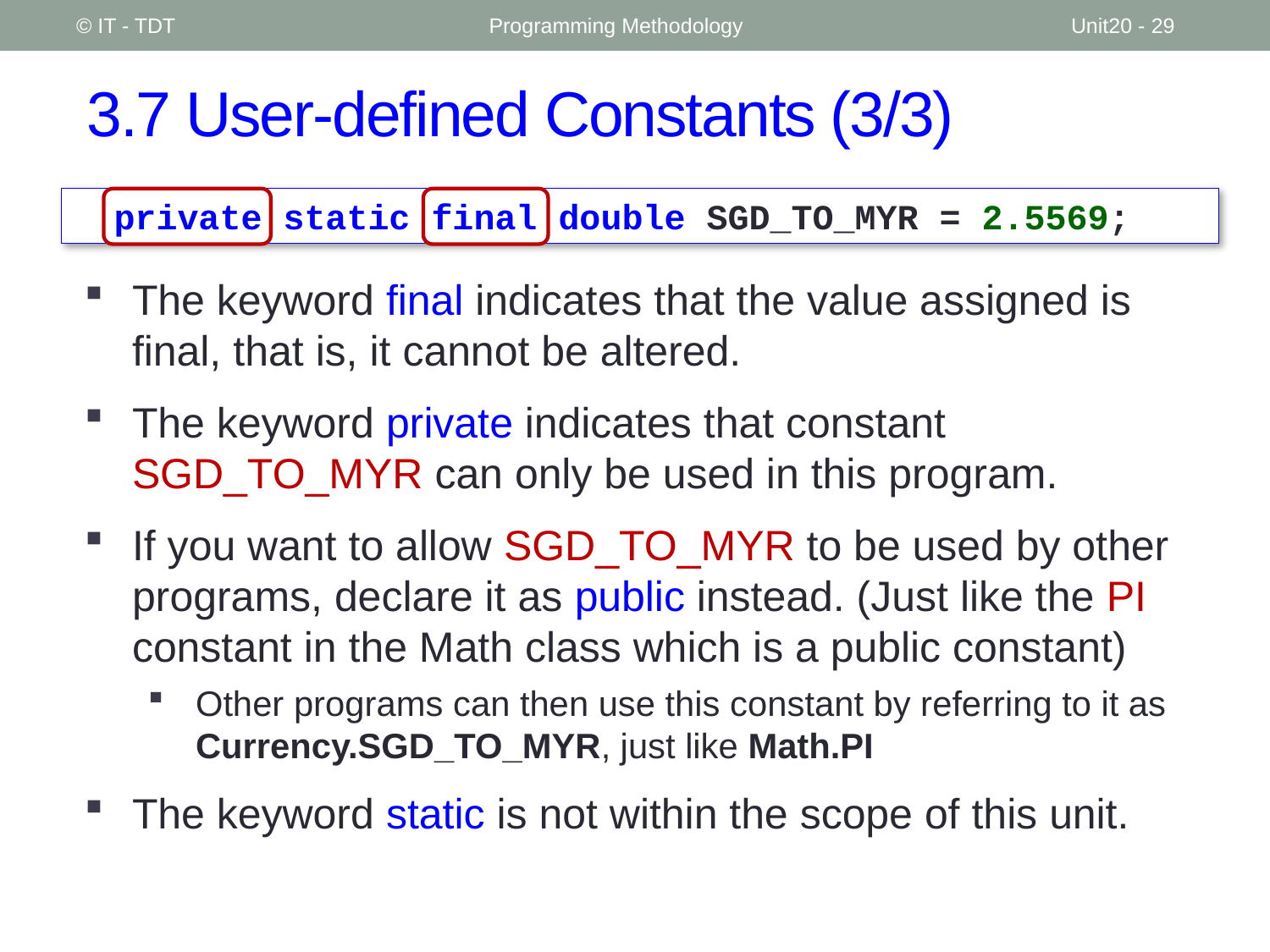

© IT - TDT
Programming Methodology
Unit20 - 29
# 3.7 User-defined Constants (3/3)
	private static final double SGD_TO_MYR = 2.5569;

The keyword final indicates that the value assigned is final, that is, it cannot be altered.
The keyword private indicates that constant SGD_TO_MYR can only be used in this program.
If you want to allow SGD_TO_MYR to be used by other programs, declare it as public instead. (Just like the PI constant in the Math class which is a public constant)
Other programs can then use this constant by referring to it as Currency.SGD_TO_MYR, just like Math.PI
The keyword static is not within the scope of this unit.